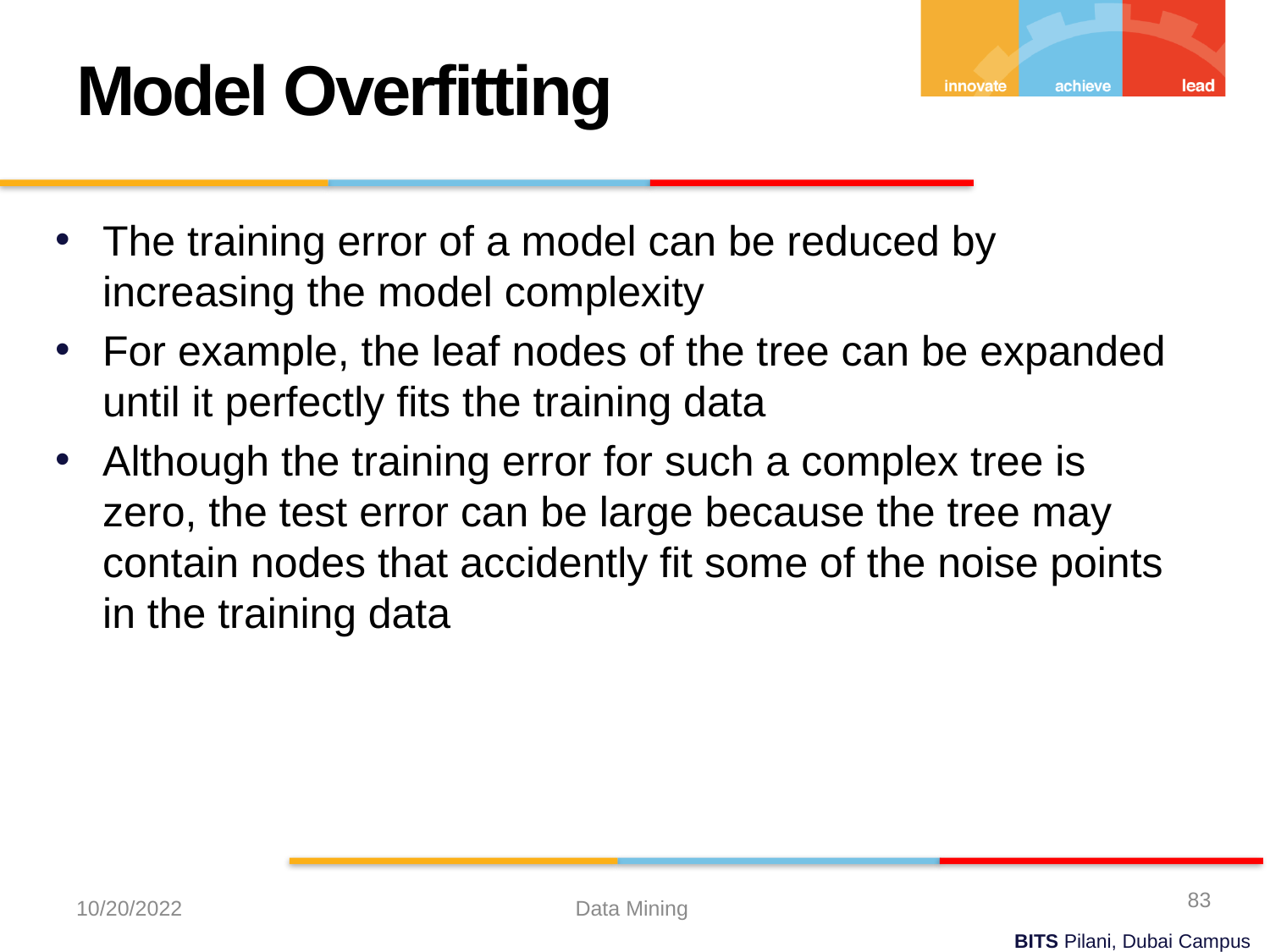

Model Overfitting
The training error of a model can be reduced by increasing the model complexity
For example, the leaf nodes of the tree can be expanded until it perfectly fits the training data
Although the training error for such a complex tree is zero, the test error can be large because the tree may contain nodes that accidently fit some of the noise points in the training data
83
10/20/2022
Data Mining